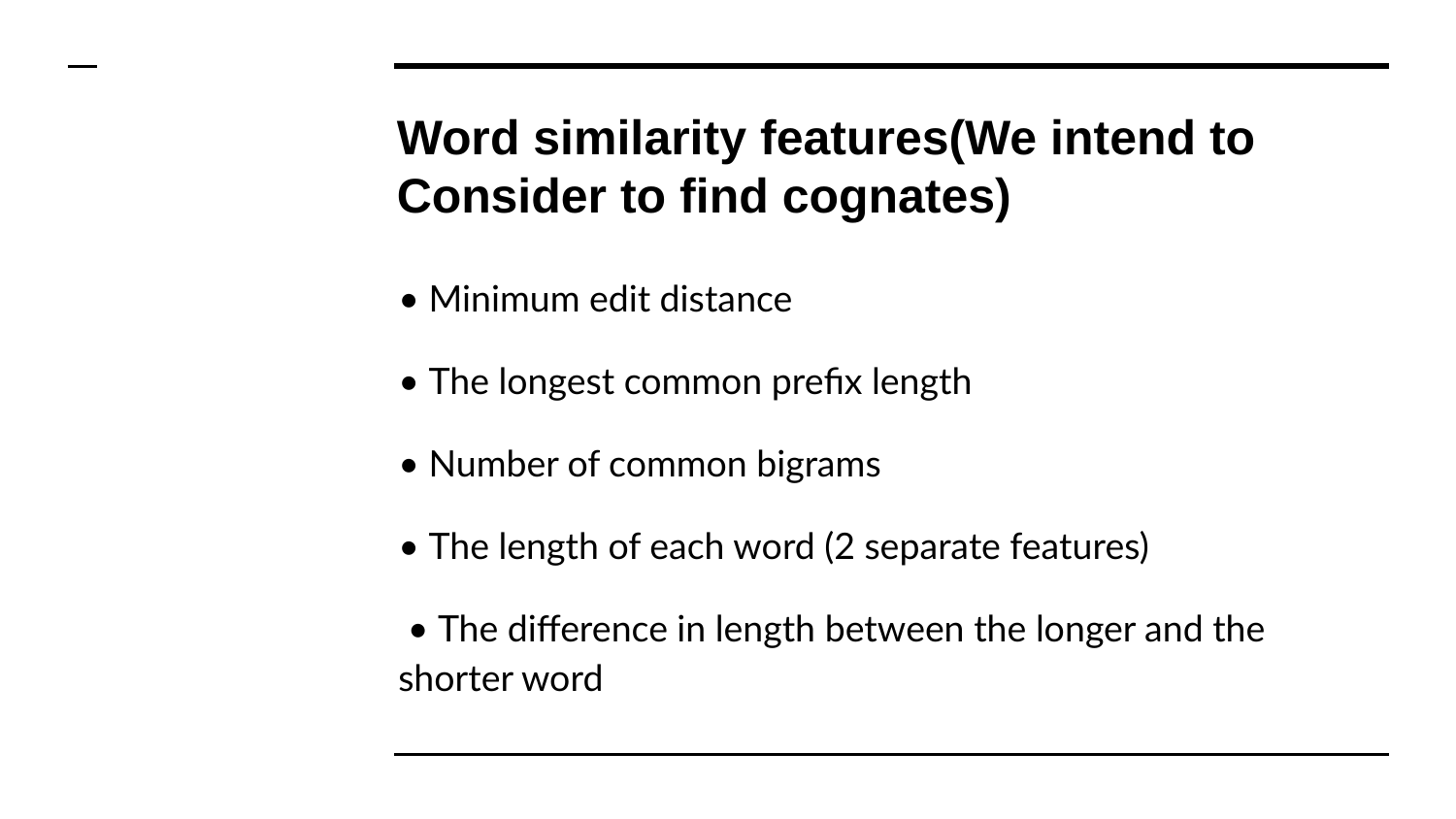

# Word similarity features(We intend to Consider to find cognates)
• Minimum edit distance
• The longest common prefix length
• Number of common bigrams
• The length of each word (2 separate features)
 • The difference in length between the longer and the shorter word